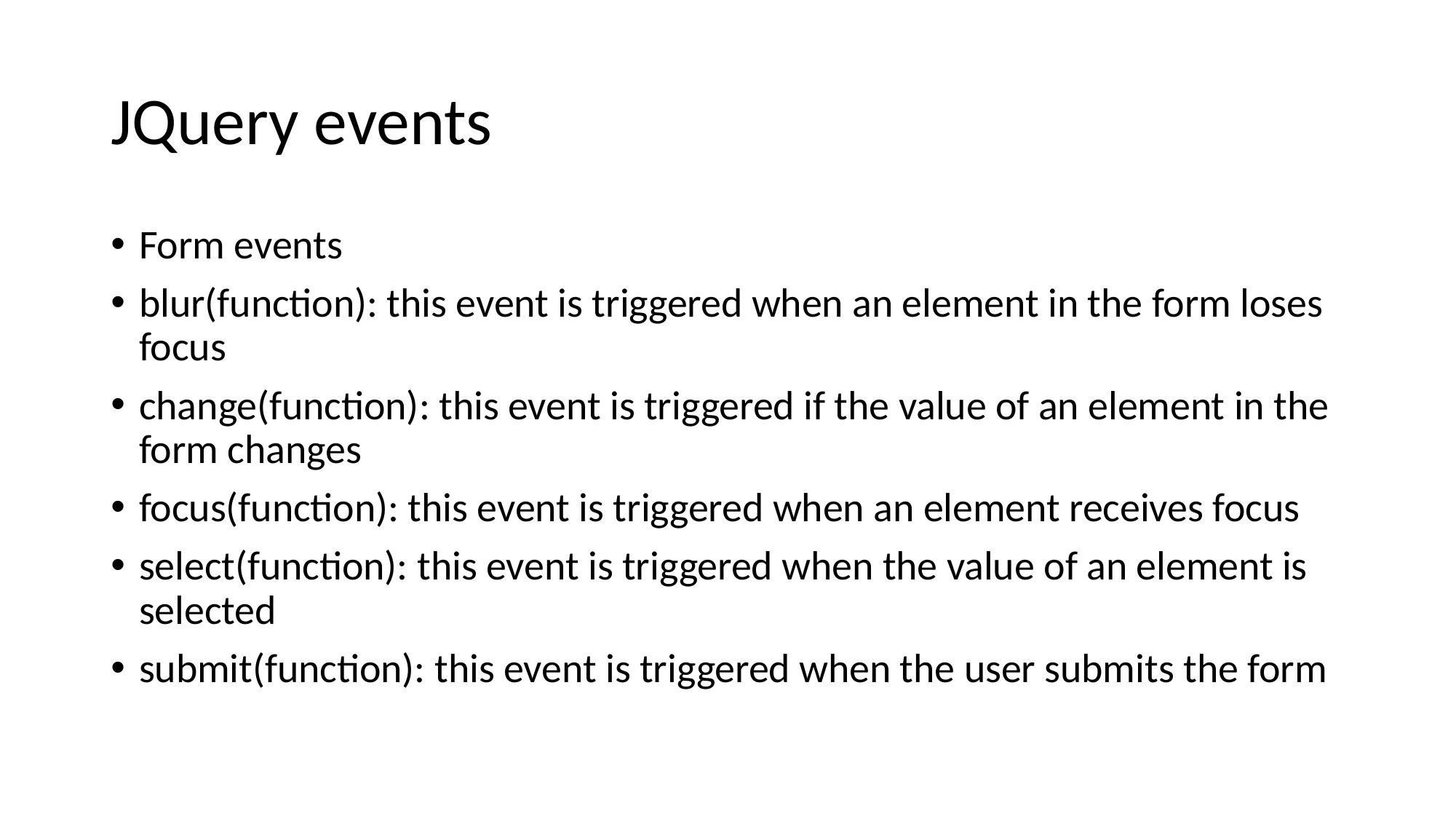

# JQuery events
Form events
blur(function): this event is triggered when an element in the form loses focus
change(function): this event is triggered if the value of an element in the form changes
focus(function): this event is triggered when an element receives focus
select(function): this event is triggered when the value of an element is selected
submit(function): this event is triggered when the user submits the form